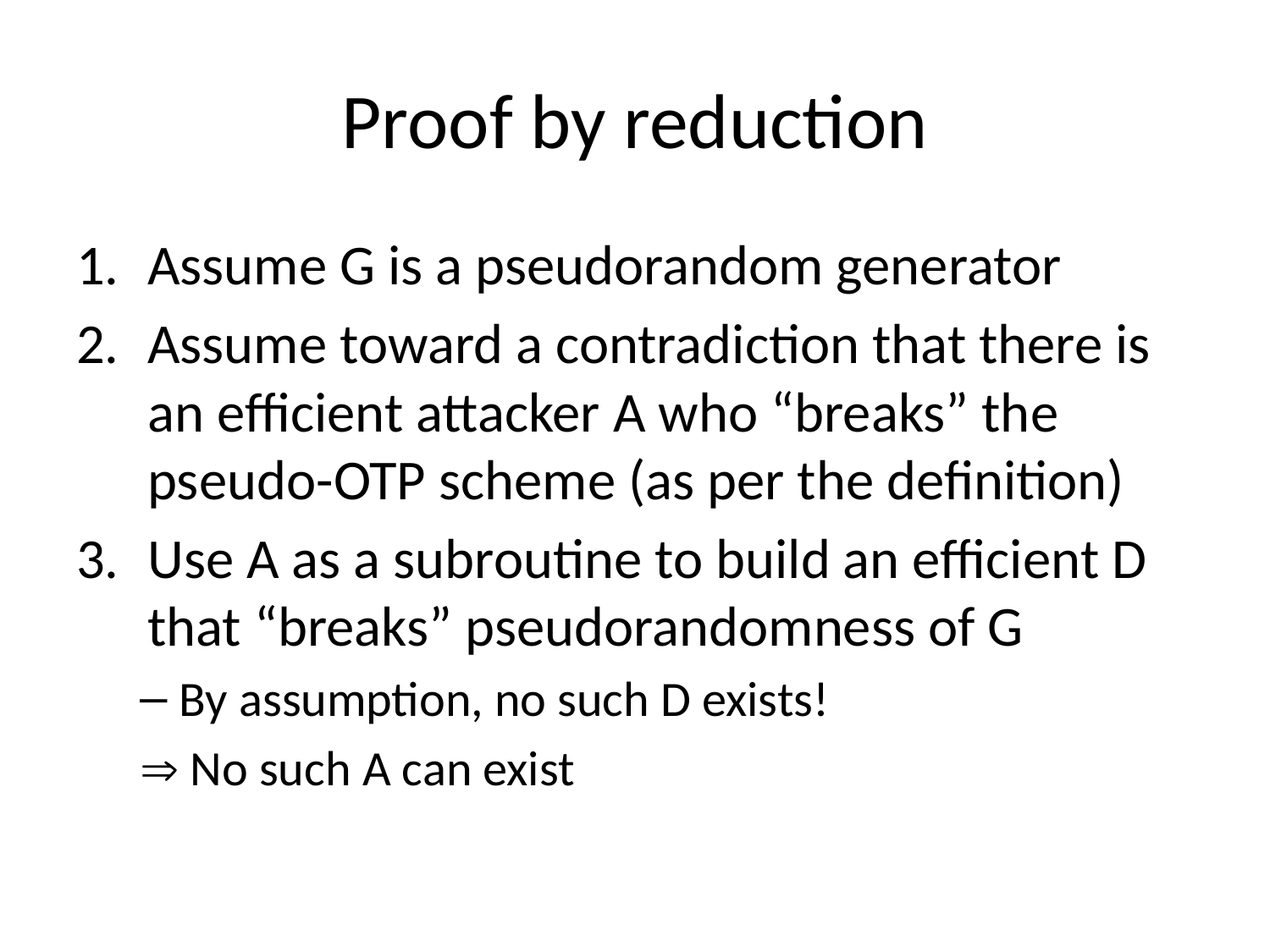

# Proof by reduction
Assume G is a pseudorandom generator
Assume toward a contradiction that there is an efficient attacker A who “breaks” the pseudo-OTP scheme (as per the definition)
Use A as a subroutine to build an efficient D that “breaks” pseudorandomness of G
By assumption, no such D exists!
⇒ No such A can exist